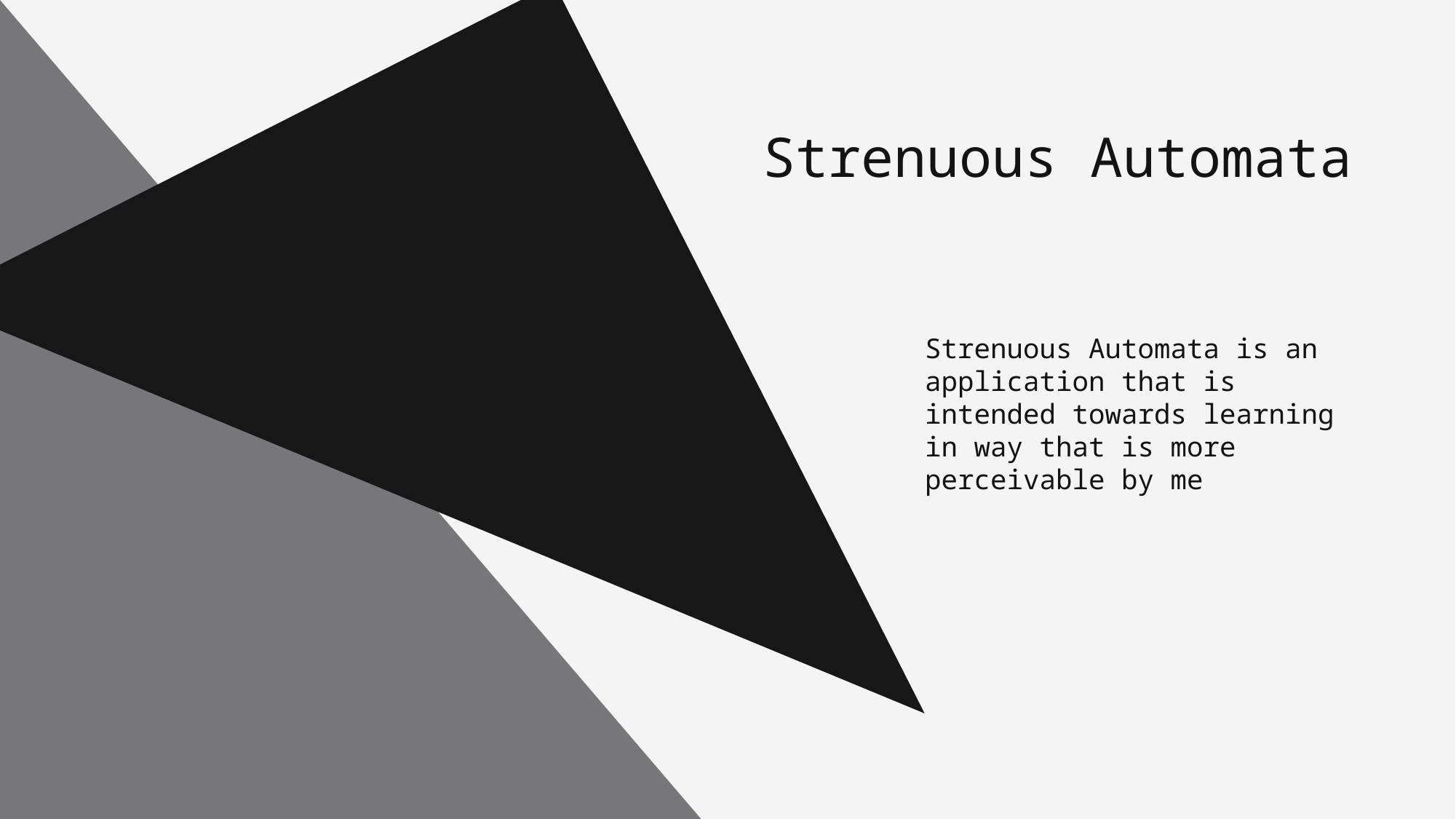

Strenuous Automata

Strenuous Automata is an application that is intended towards learning in way that is more perceivable by me